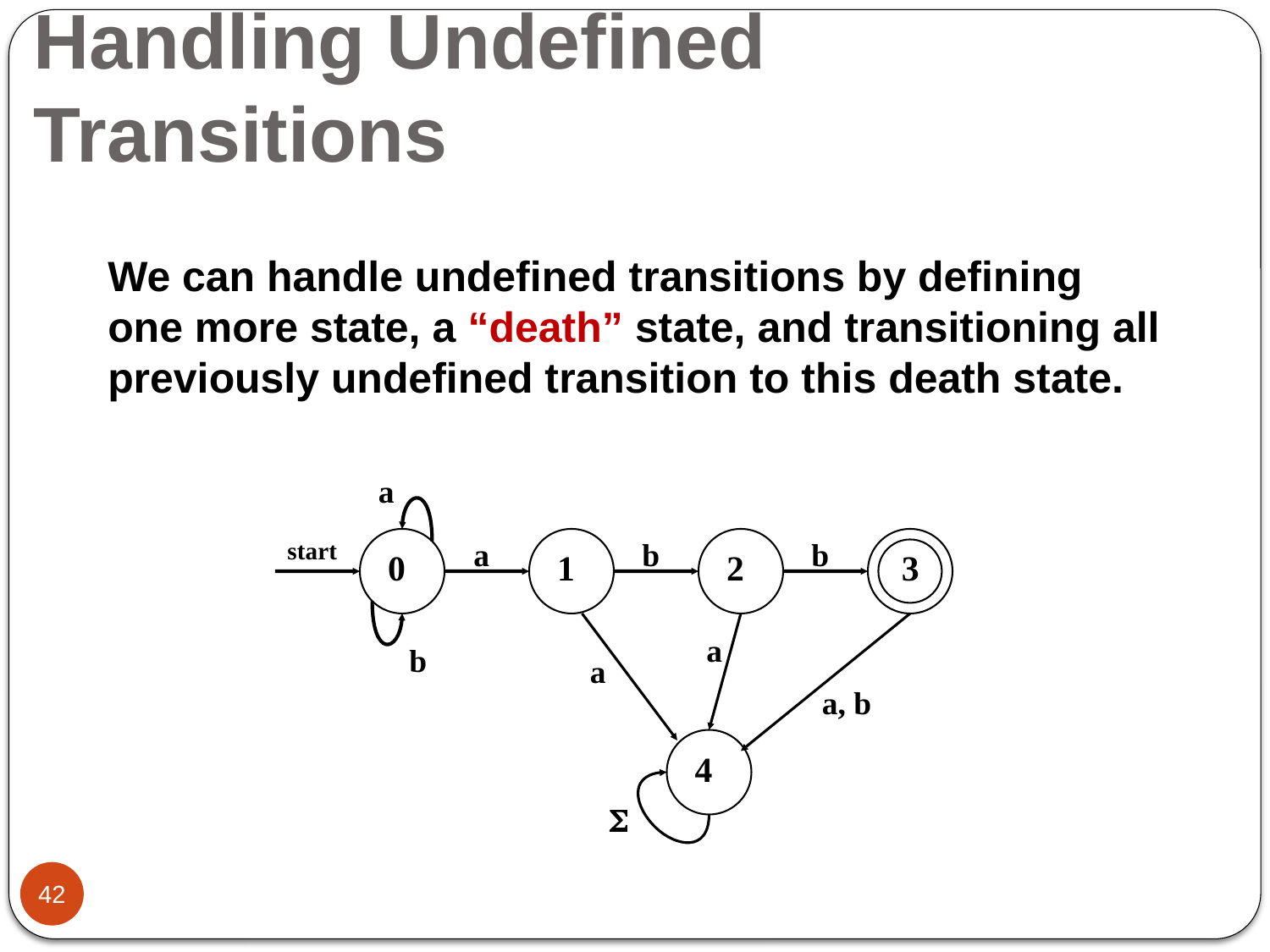

# Handling Undefined Transitions
We can handle undefined transitions by defining one more state, a “death” state, and transitioning all previously undefined transition to this death state.
a
start

0
a

1
b

2
b

3

a
b
a
a, b

4
Σ
42